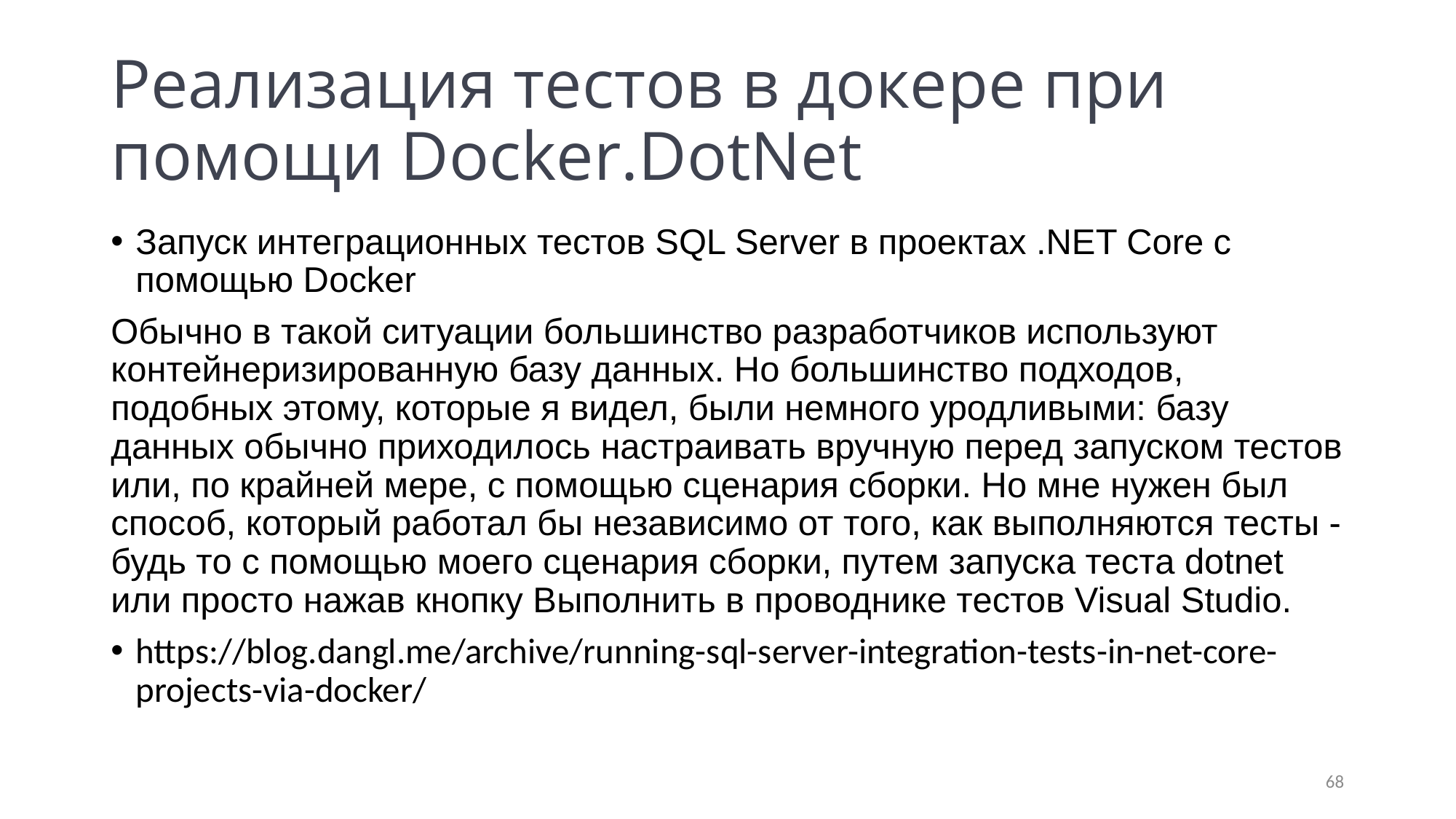

# Реализация тестов в докере при помощи Docker.DotNet
Запуск интеграционных тестов SQL Server в проектах .NET Core с помощью Docker
Обычно в такой ситуации большинство разработчиков используют контейнеризированную базу данных. Но большинство подходов, подобных этому, которые я видел, были немного уродливыми: базу данных обычно приходилось настраивать вручную перед запуском тестов или, по крайней мере, с помощью сценария сборки. Но мне нужен был способ, который работал бы независимо от того, как выполняются тесты - будь то с помощью моего сценария сборки, путем запуска теста dotnet или просто нажав кнопку Выполнить в проводнике тестов Visual Studio.
https://blog.dangl.me/archive/running-sql-server-integration-tests-in-net-core-projects-via-docker/
68